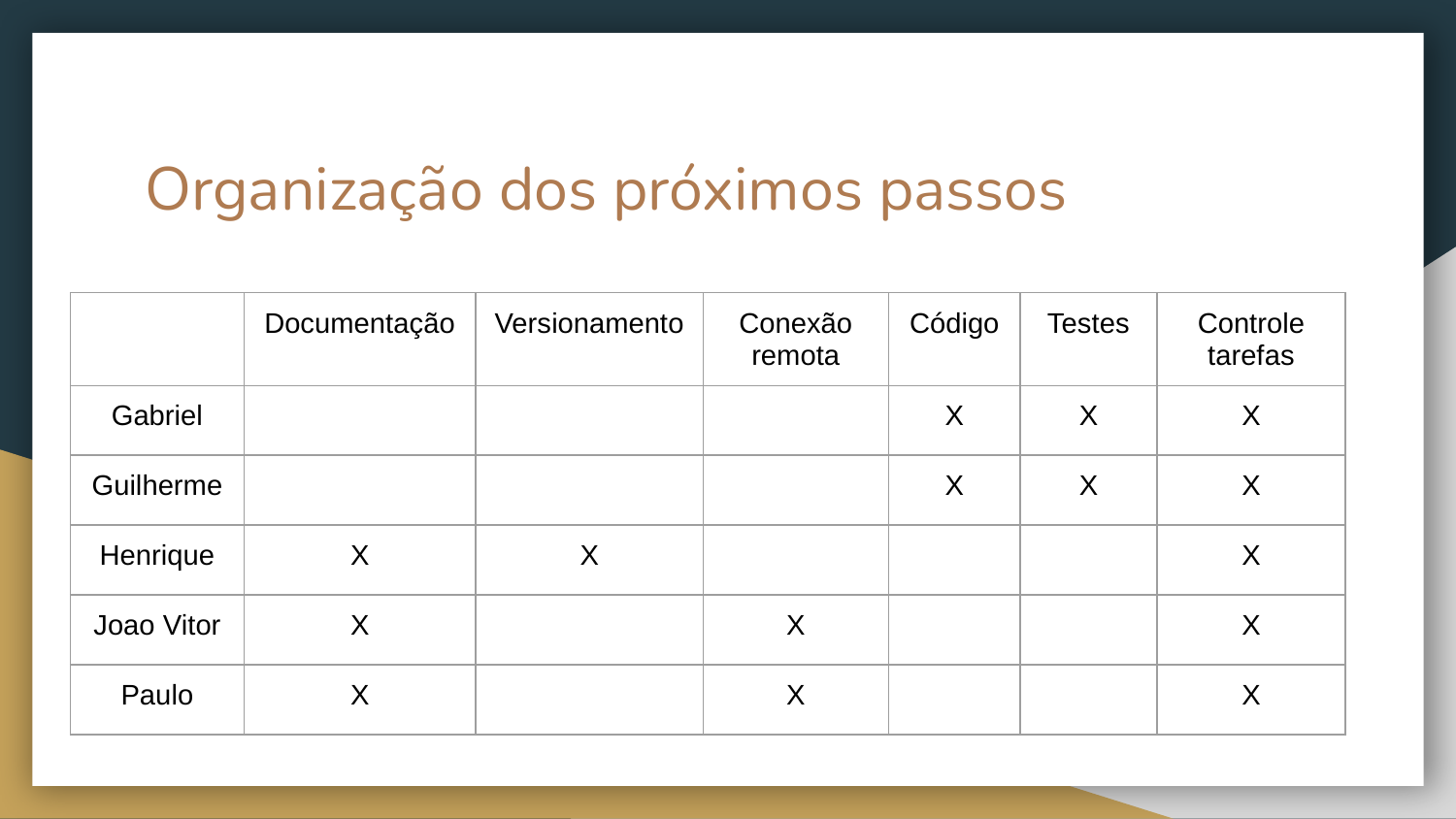

# Organização dos próximos passos
|  | Documentação | Versionamento | Conexão remota | Código | Testes | Controle tarefas |
| --- | --- | --- | --- | --- | --- | --- |
| Gabriel |  |  |  | X | X | X |
| Guilherme |  |  |  | X | X | X |
| Henrique | X | X |  |  |  | X |
| Joao Vitor | X |  | X |  |  | X |
| Paulo | X |  | X |  |  | X |